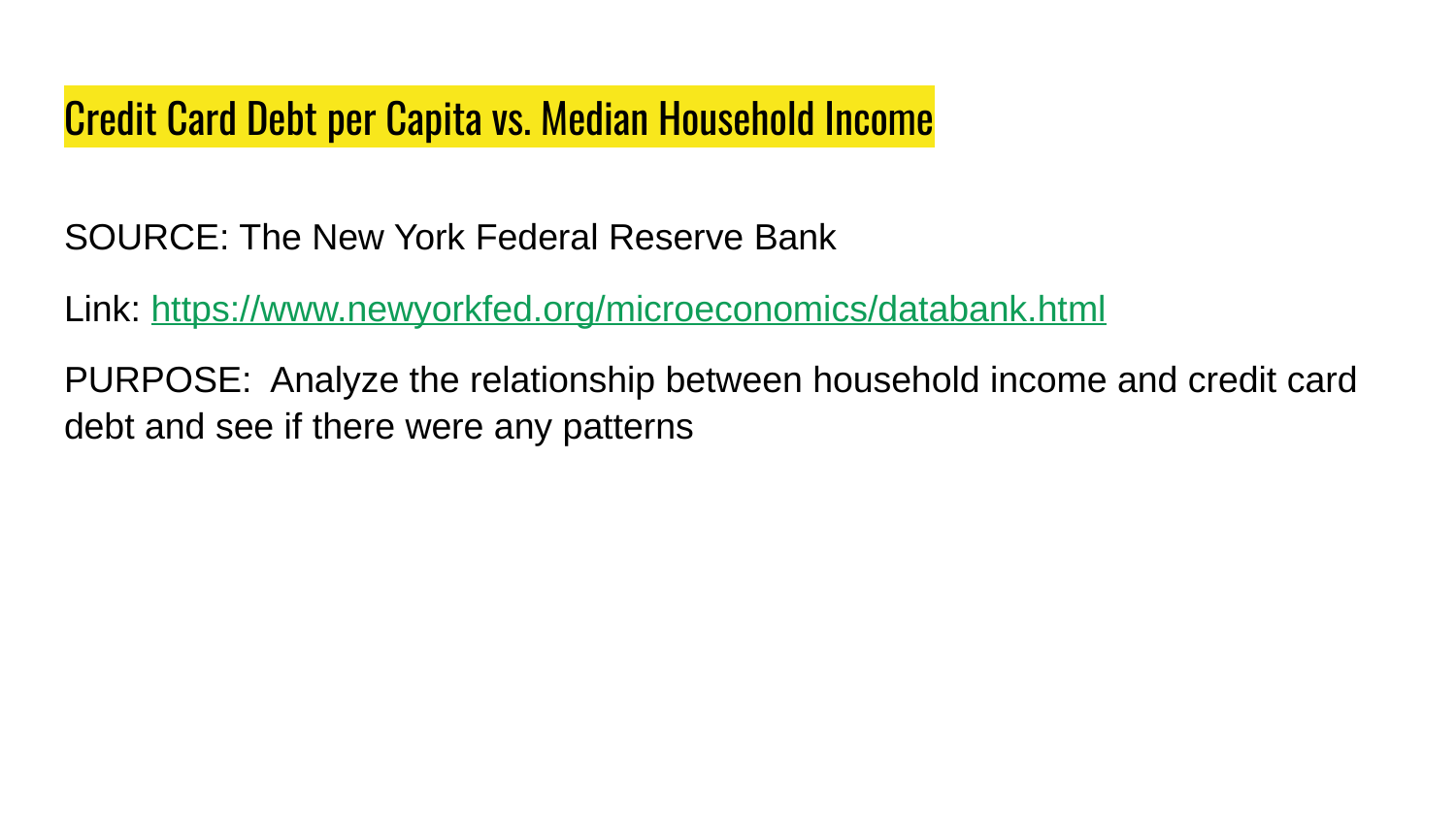

# Credit Card Debt per Capita vs. Median Household Income
SOURCE: The New York Federal Reserve Bank
Link: https://www.newyorkfed.org/microeconomics/databank.html
PURPOSE:  Analyze the relationship between household income and credit card debt and see if there were any patterns